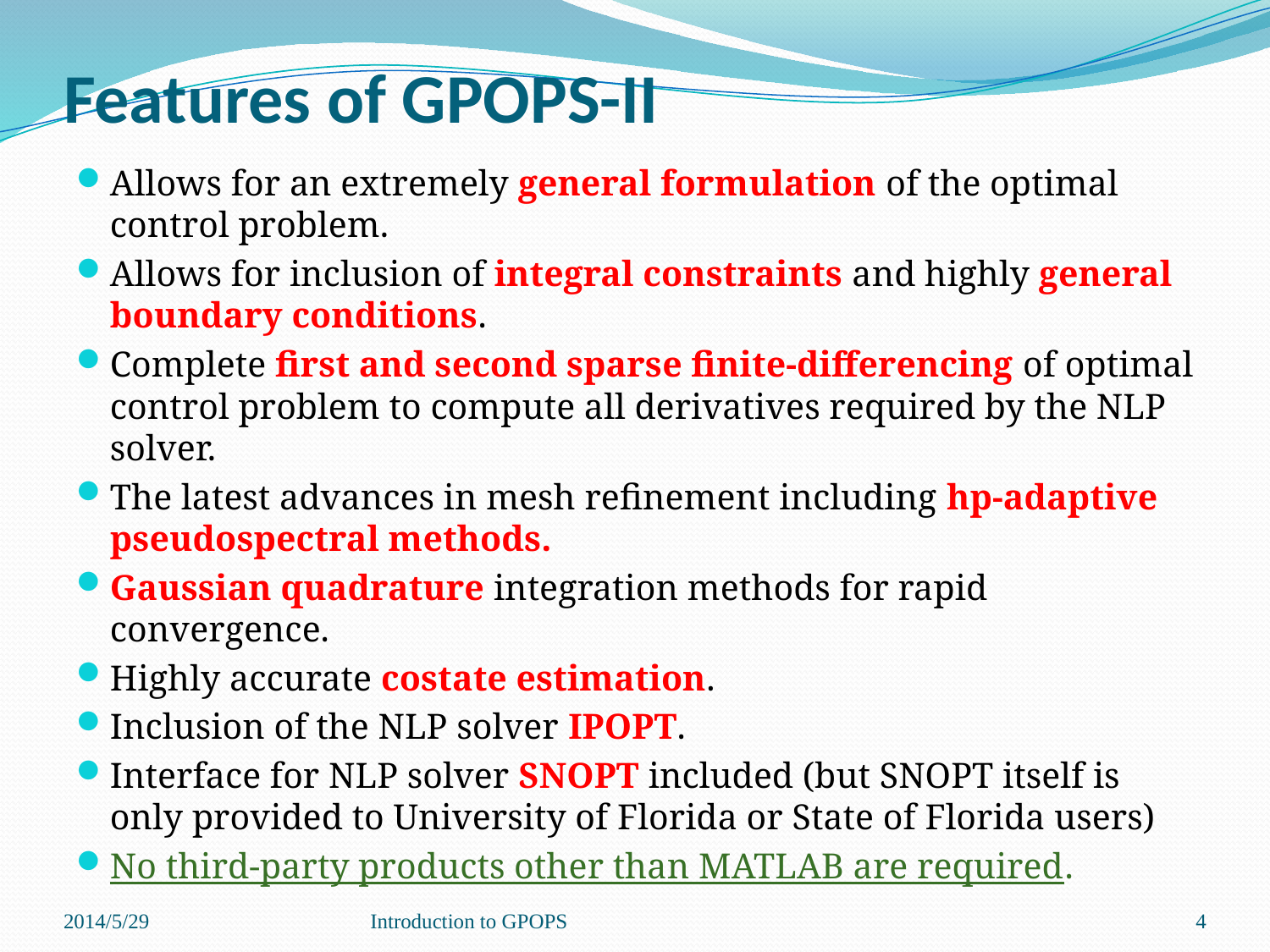

# Features of GPOPS-II
Allows for an extremely general formulation of the optimal control problem.
Allows for inclusion of integral constraints and highly general boundary conditions.
Complete first and second sparse finite-differencing of optimal control problem to compute all derivatives required by the NLP solver.
The latest advances in mesh refinement including hp-adaptive pseudospectral methods.
Gaussian quadrature integration methods for rapid convergence.
Highly accurate costate estimation.
Inclusion of the NLP solver IPOPT.
Interface for NLP solver SNOPT included (but SNOPT itself is only provided to University of Florida or State of Florida users)
No third-party products other than MATLAB are required.
2014/5/29
Introduction to GPOPS
4